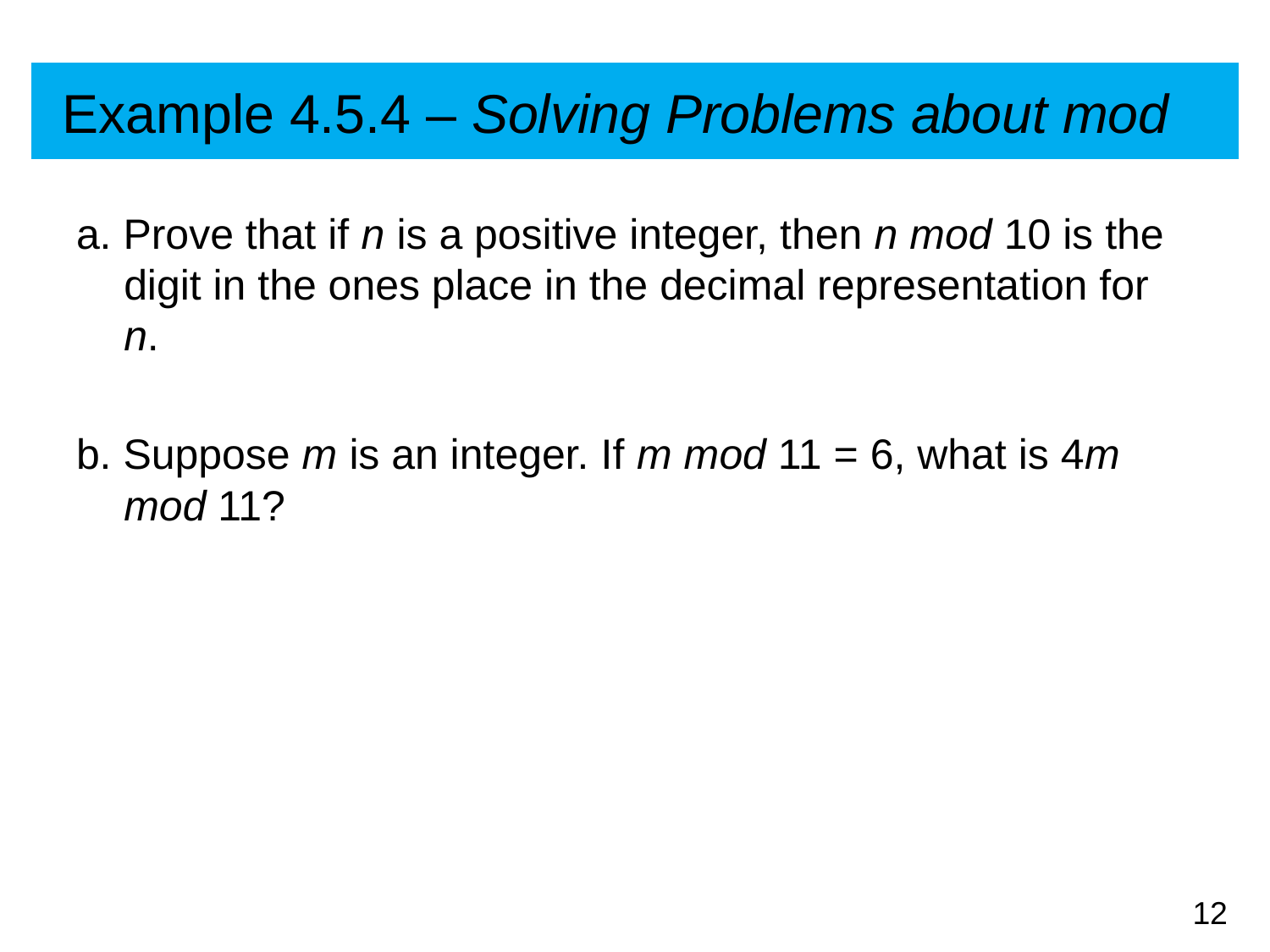

# Example 4.5.4 – Solving Problems about mod
a. Prove that if n is a positive integer, then n mod 10 is the digit in the ones place in the decimal representation for n.

b. Suppose m is an integer. If m mod 11 = 6, what is 4m mod 11?